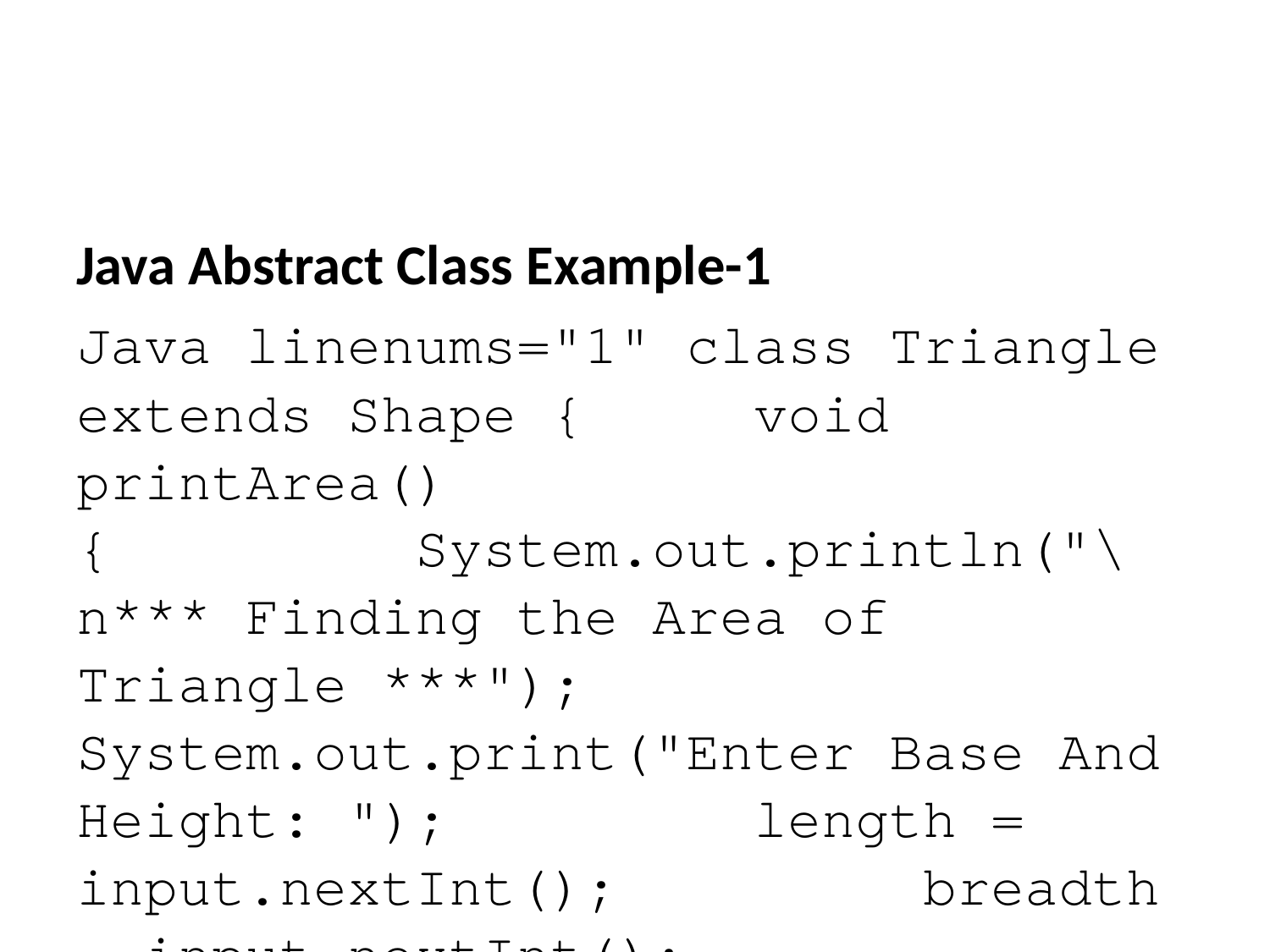

Java Abstract Class Example-1
Java linenums="1" class Triangle extends Shape {     void printArea() {         System.out.println("\n*** Finding the Area of Triangle ***");         System.out.print("Enter Base And Height: ");         length = input.nextInt();         breadth = input.nextInt();         System.out.println("The area of Triangle is: " + (length * breadth) / 2);     } }